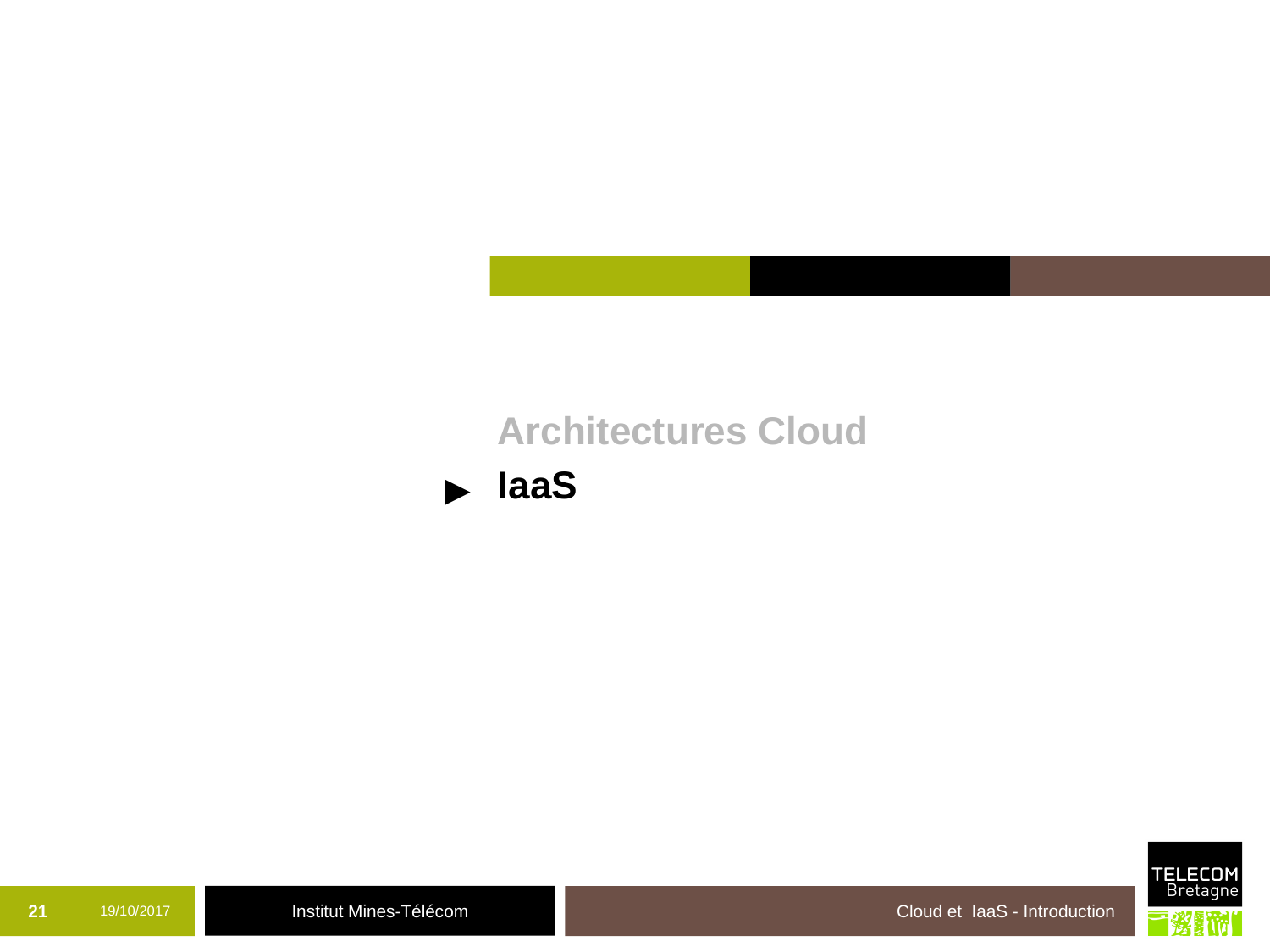

Architectures Cloud
IaaS

►
21
19/10/2017
Cloud et  IaaS - Introduction